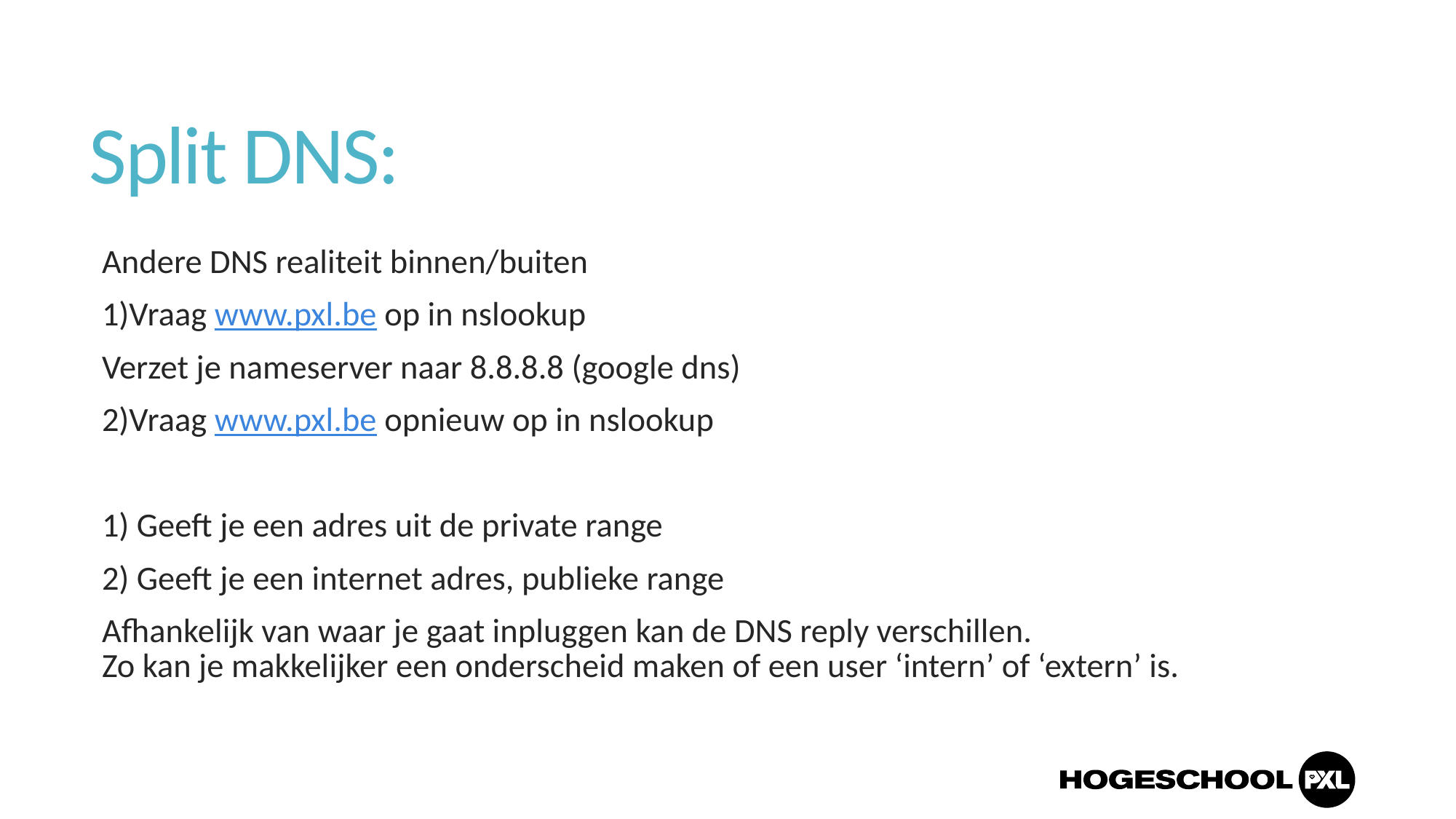

# Split DNS:
Andere DNS realiteit binnen/buiten
1)Vraag www.pxl.be op in nslookup
Verzet je nameserver naar 8.8.8.8 (google dns)
2)Vraag www.pxl.be opnieuw op in nslookup

1) Geeft je een adres uit de private range
2) Geeft je een internet adres, publieke range
Afhankelijk van waar je gaat inpluggen kan de DNS reply verschillen.
Zo kan je makkelijker een onderscheid maken of een user ‘intern’ of ‘extern’ is.